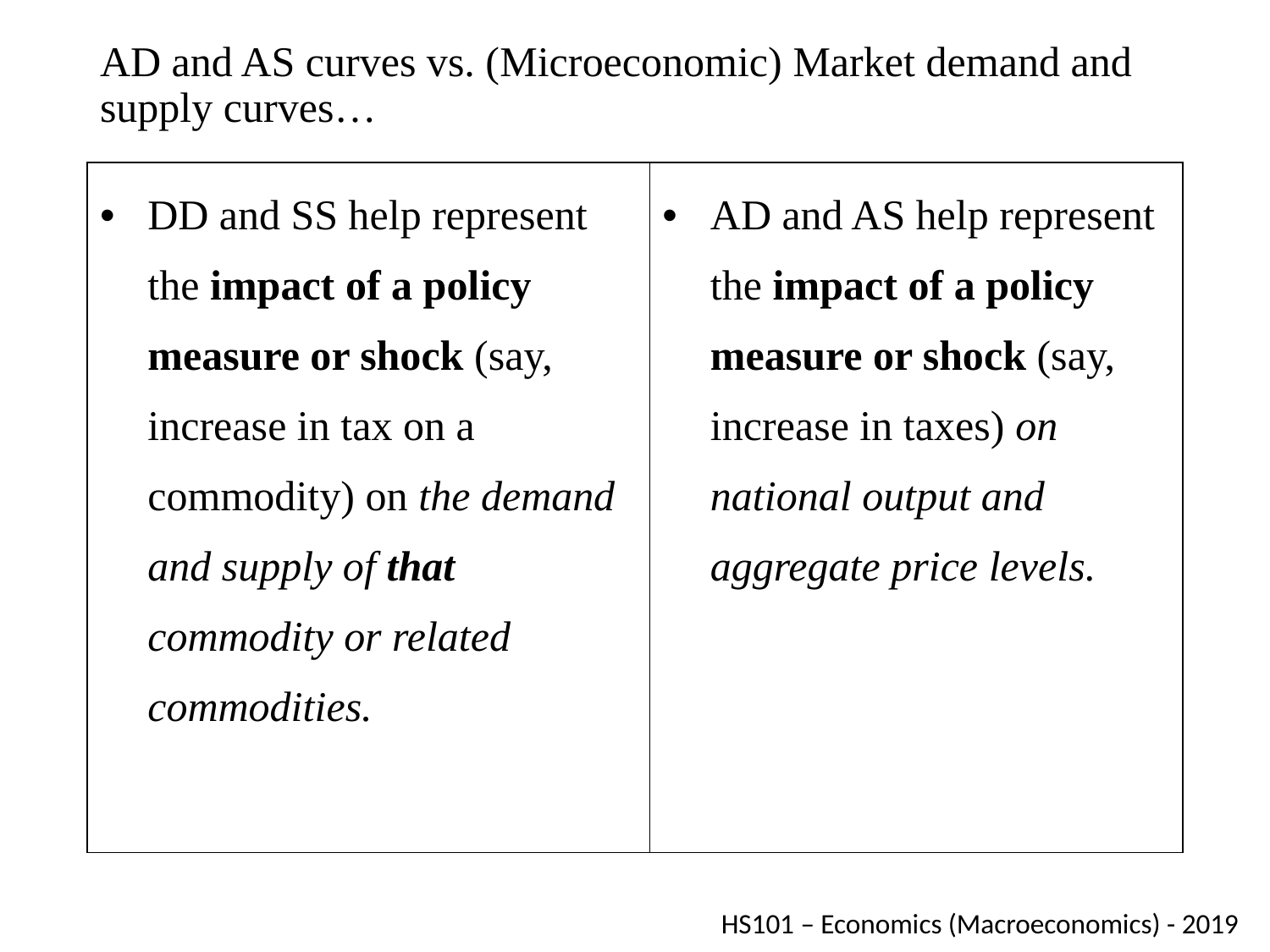

# AD and AS curves vs. (Microeconomic) Market demand and supply curves…
| DD and SS help represent the impact of a policy measure or shock (say, increase in tax on a commodity) on the demand and supply of that commodity or related commodities. | AD and AS help represent the impact of a policy measure or shock (say, increase in taxes) on national output and aggregate price levels. |
| --- | --- |
HS101 – Economics (Macroeconomics) - 2019